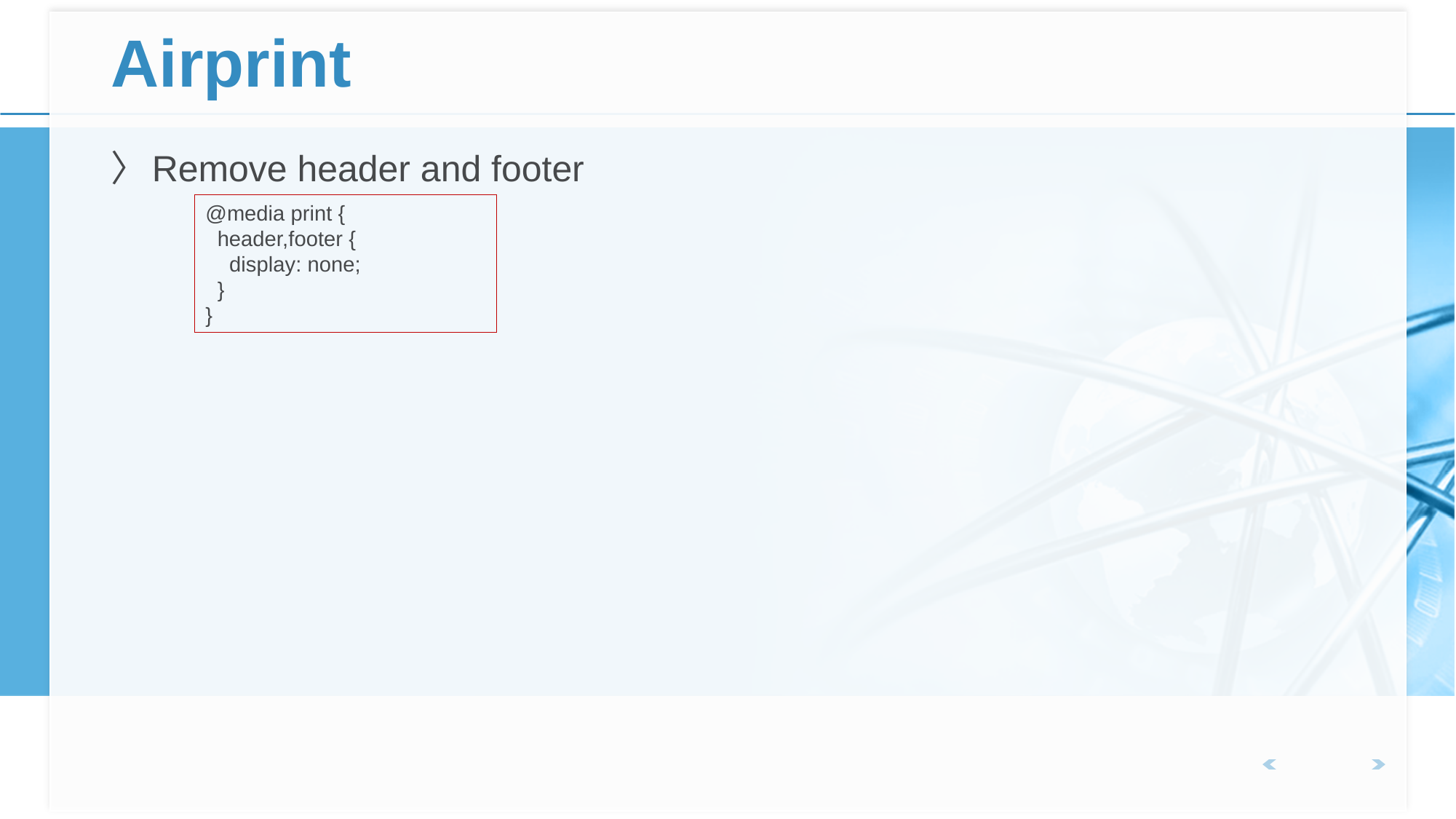

# Airprint
Remove header and footer

@media print {
  header,footer {
    display: none;
  }
}